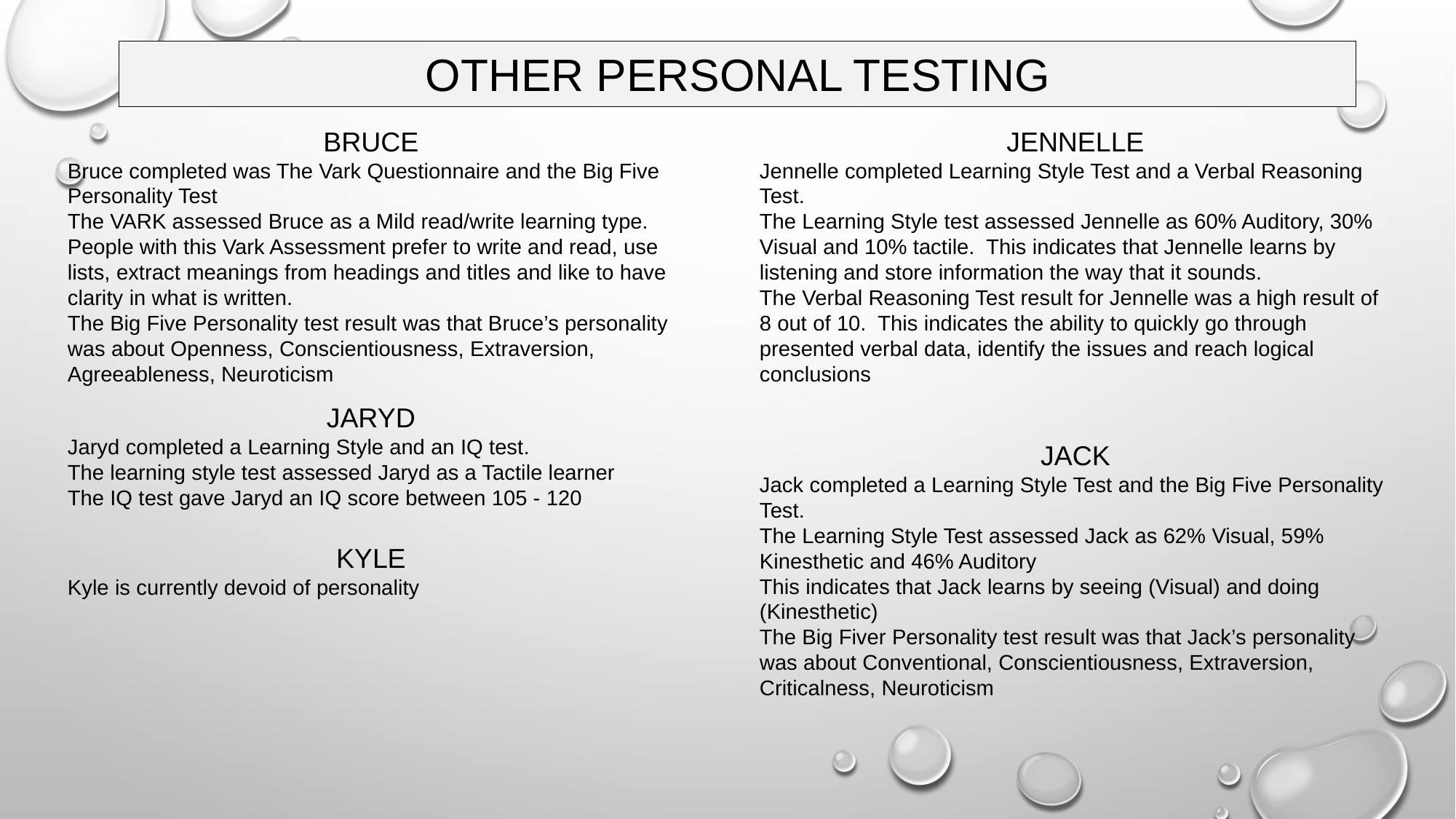

# Other personal testing
BRUCE
Bruce completed was The Vark Questionnaire and the Big Five Personality Test
The VARK assessed Bruce as a Mild read/write learning type.  People with this Vark Assessment prefer to write and read, use lists, extract meanings from headings and titles and like to have clarity in what is written.
The Big Five Personality test result was that Bruce’s personality was about Openness, Conscientiousness, Extraversion, Agreeableness, Neuroticism
JENNELLE
Jennelle completed Learning Style Test and a Verbal Reasoning Test.
The Learning Style test assessed Jennelle as 60% Auditory, 30% Visual and 10% tactile.  This indicates that Jennelle learns by listening and store information the way that it sounds.
The Verbal Reasoning Test result for Jennelle was a high result of 8 out of 10.  This indicates the ability to quickly go through presented verbal data, identify the issues and reach logical conclusions
JARYD
Jaryd completed a Learning Style and an IQ test.
The learning style test assessed Jaryd as a Tactile learner
The IQ test gave Jaryd an IQ score between 105 - 120
JACK
Jack completed a Learning Style Test and the Big Five Personality Test.
The Learning Style Test assessed Jack as 62% Visual, 59% Kinesthetic and 46% Auditory
This indicates that Jack learns by seeing (Visual) and doing (Kinesthetic)
The Big Fiver Personality test result was that Jack’s personality was about Conventional, Conscientiousness, Extraversion, Criticalness, Neuroticism
KYLE
Kyle is currently devoid of personality